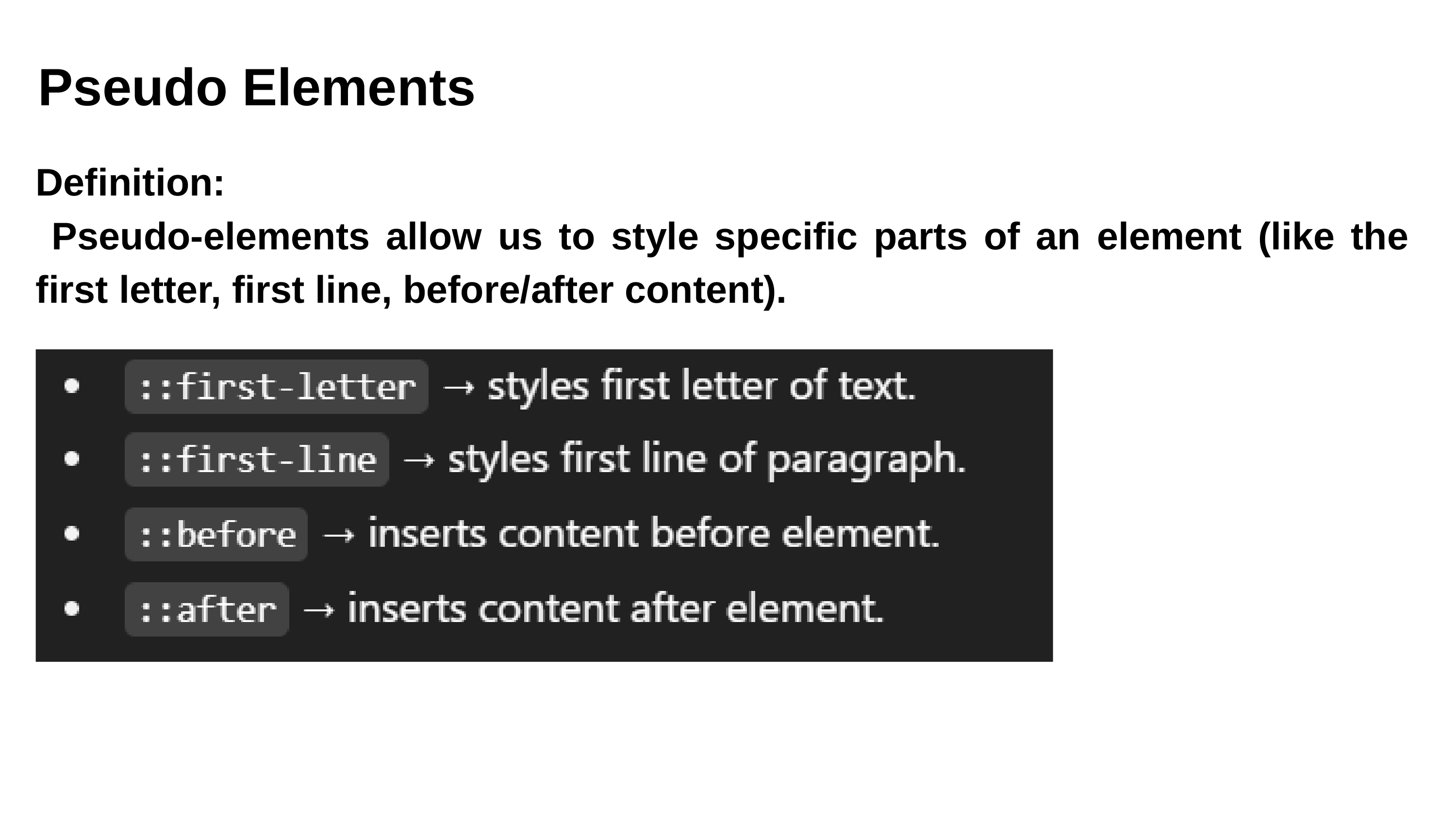

Pseudo Elements
Definition:
 Pseudo-elements allow us to style specific parts of an element (like the first letter, first line, before/after content).